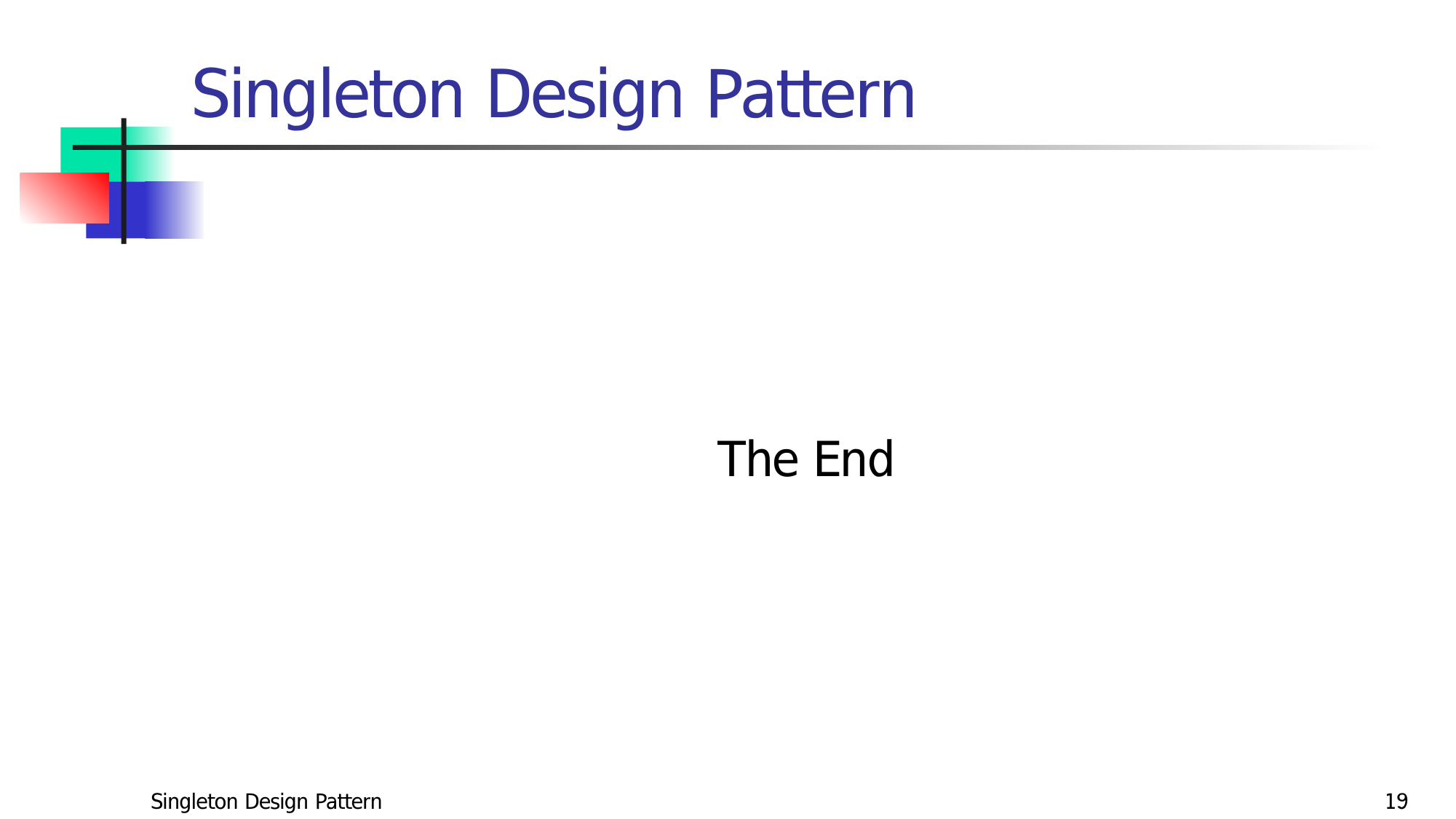

# Singleton Design Pattern
The End
Singleton Design Pattern
19